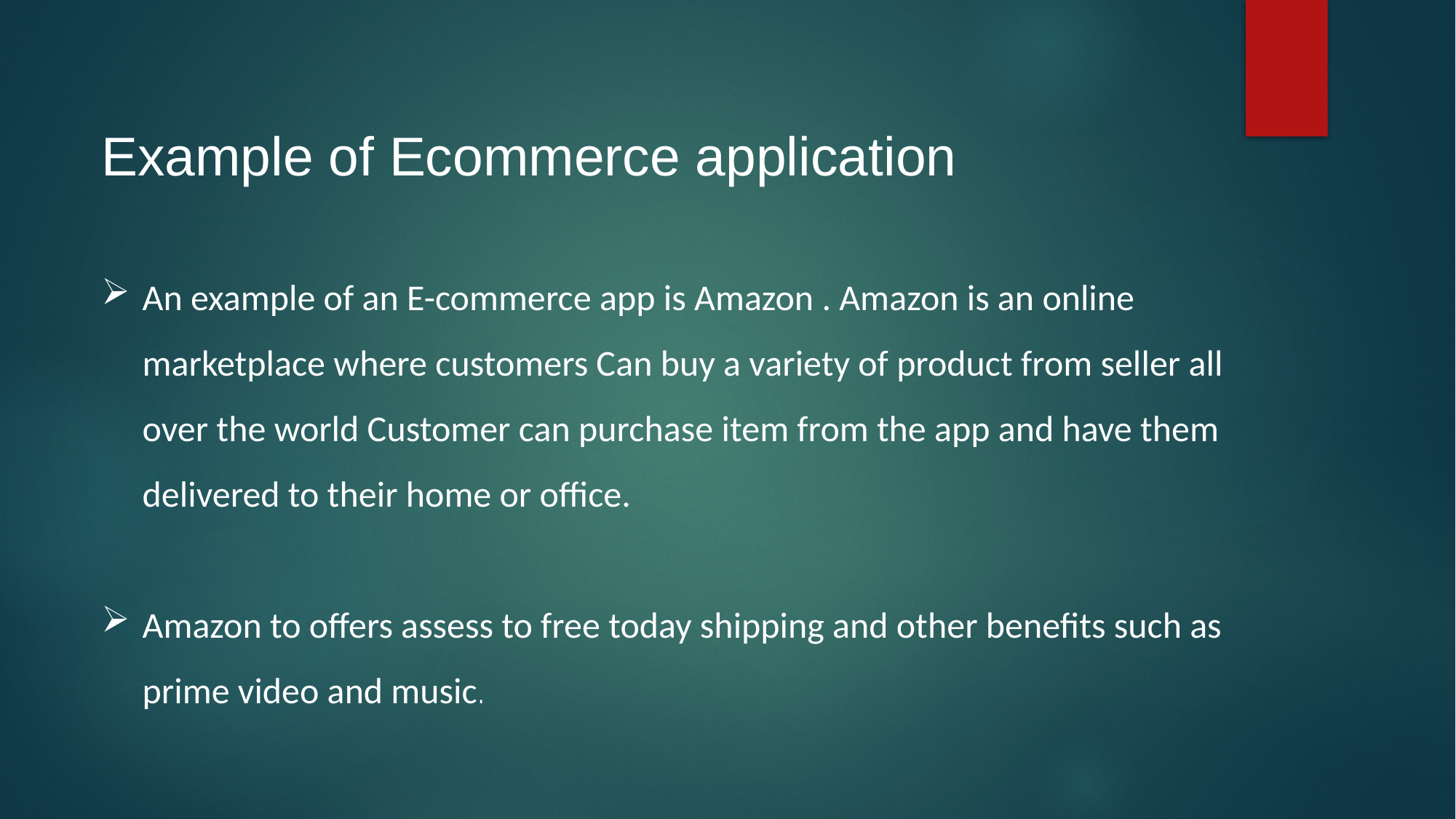

Example of Ecommerce application

An example of an E-commerce app is Amazon . Amazon is an online marketplace where customers Can buy a variety of product from seller all over the world Customer can purchase item from the app and have them delivered to their home or office.

Amazon to offers assess to free today shipping and other benefits such as prime video and music.